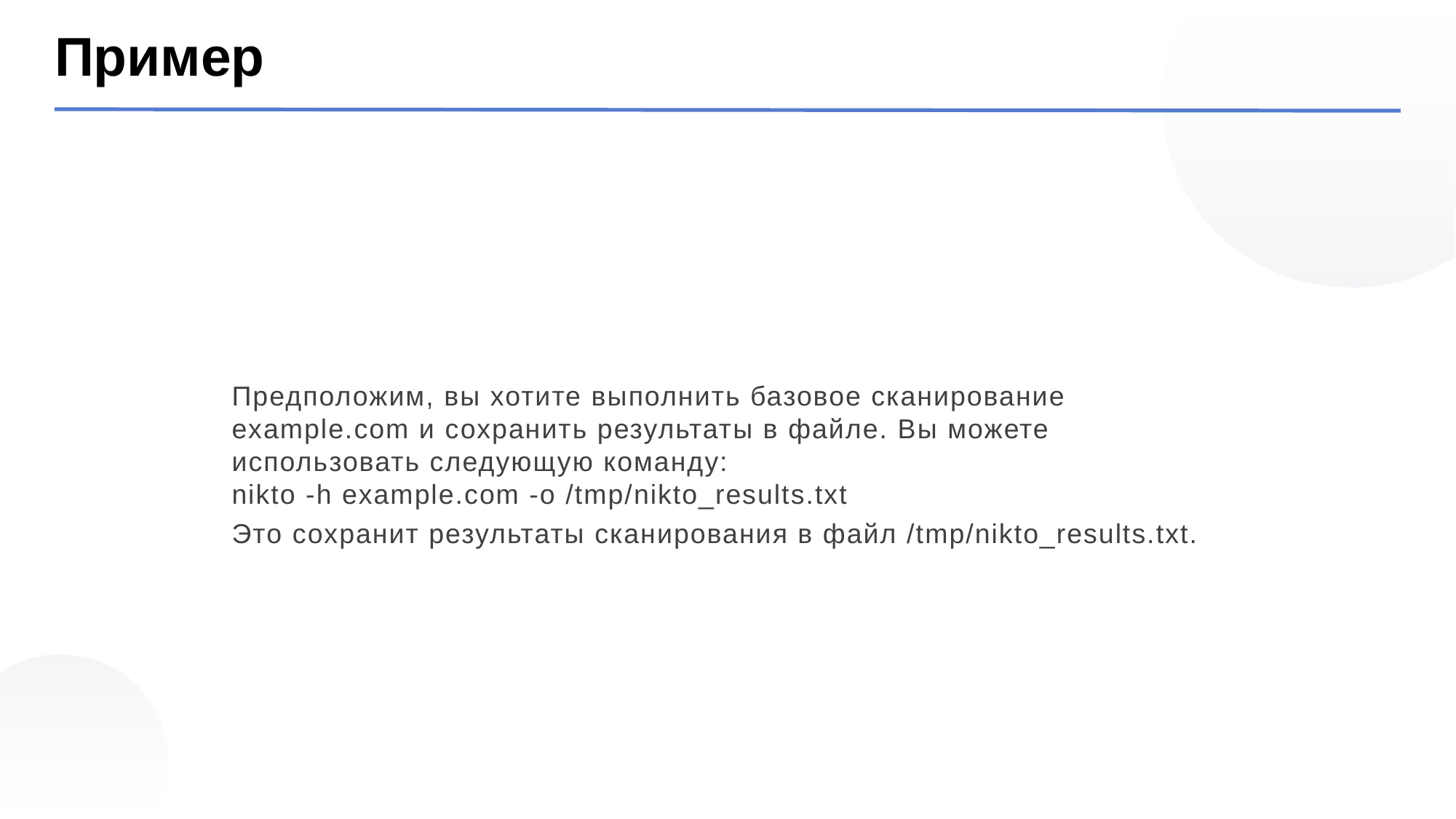

Пример
Предположим, вы хотите выполнить базовое сканирование example.com и сохранить результаты в файле. Вы можете использовать следующую команду:
nikto -h example.com -o /tmp/nikto_results.txt
Это сохранит результаты сканирования в файл /tmp/nikto_results.txt.